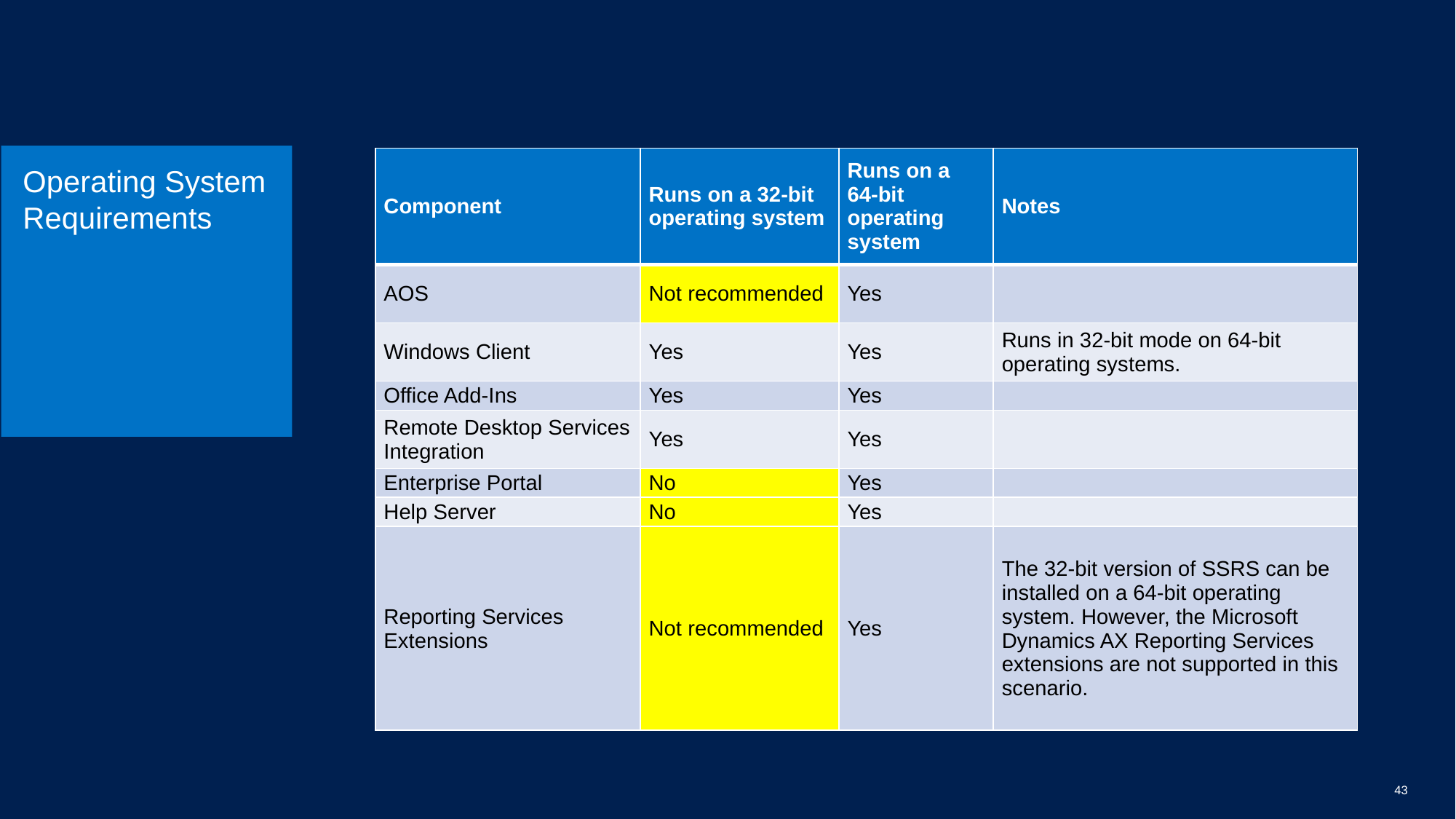

# Operating System Requirements
| Component | Runs on a 32-bit operating system | Runs on a 64-bit operating system | Notes |
| --- | --- | --- | --- |
| AOS | Not recommended | Yes |  |
| Windows Client | Yes | Yes | Runs in 32-bit mode on 64-bit operating systems. |
| Office Add-Ins | Yes | Yes |  |
| Remote Desktop Services Integration | Yes | Yes |  |
| Enterprise Portal | No | Yes |  |
| Help Server | No | Yes |  |
| Reporting Services Extensions | Not recommended | Yes | The 32-bit version of SSRS can be installed on a 64-bit operating system. However, the Microsoft Dynamics AX Reporting Services extensions are not supported in this scenario. |
43